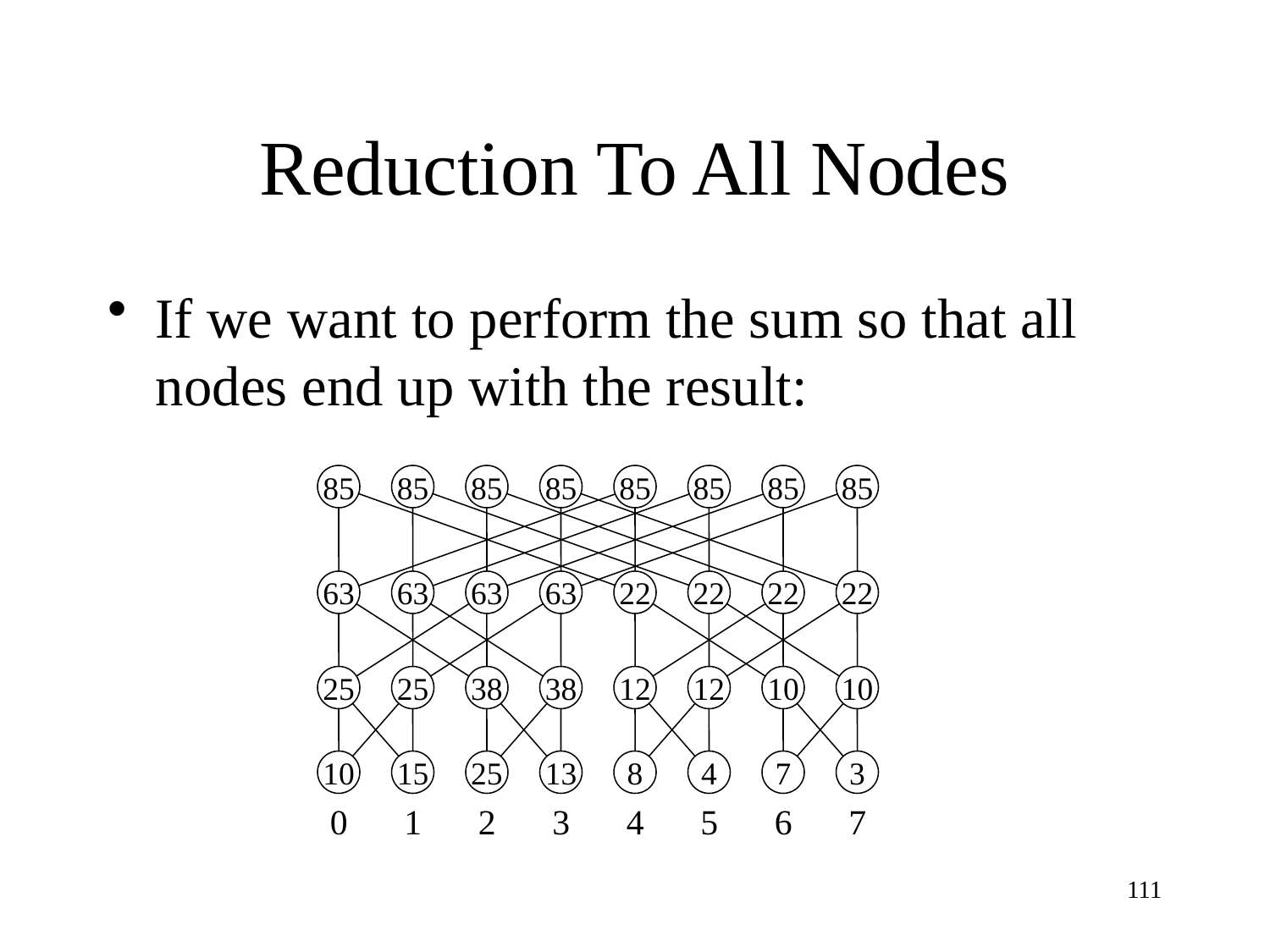

# Reduction To All Nodes
If we want to perform the sum so that all nodes end up with the result:
85
85
85
85
85
85
85
85

63
63
63
63
22
22
22
22

25
25
38
38
12

8
4
12
10
10

10
15
25
13
7
3
0
1
2
3
4
5
6
7
111